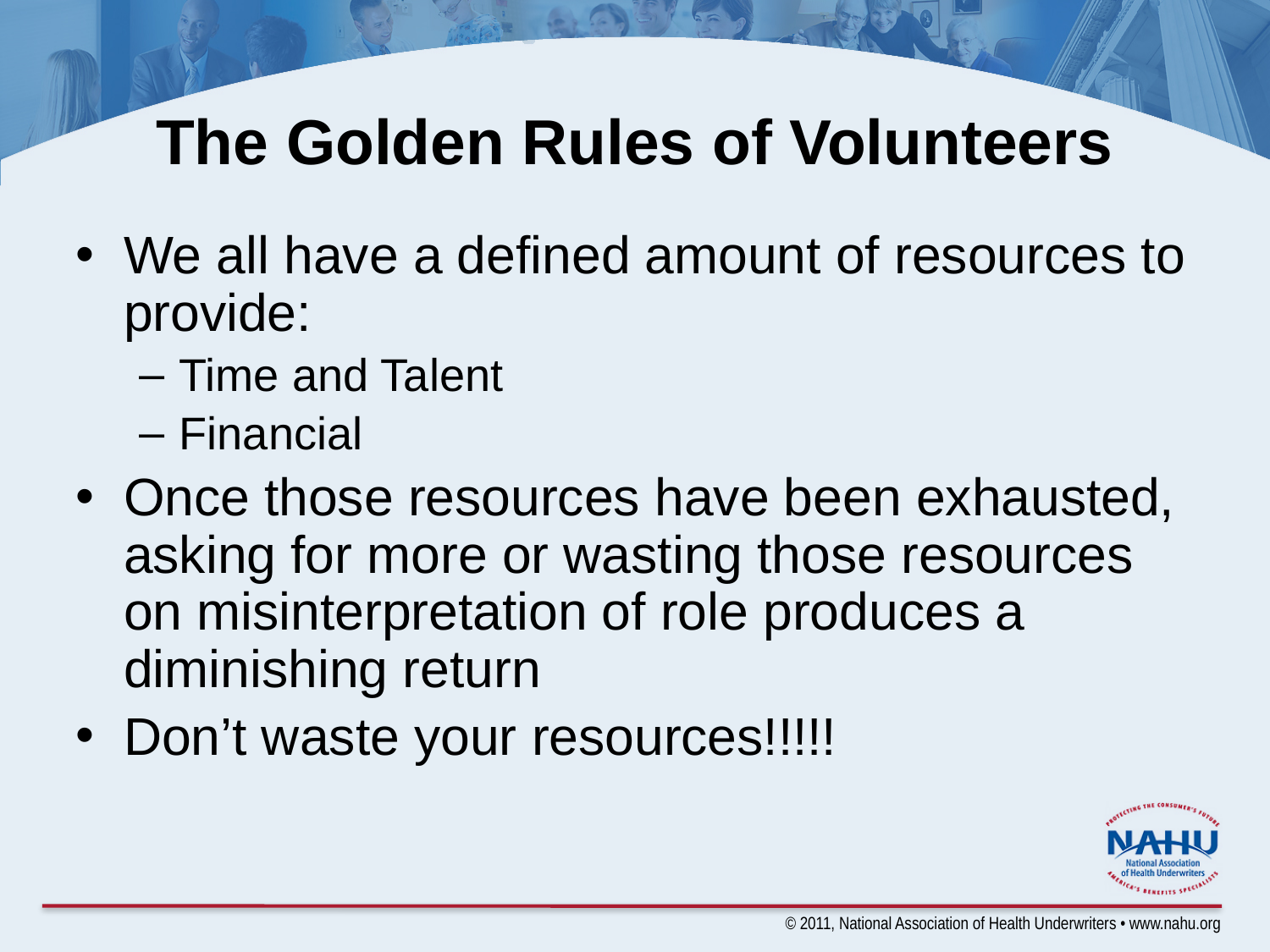

# The Golden Rules of Volunteers
We all have a defined amount of resources to provide:
Time and Talent
Financial
Once those resources have been exhausted, asking for more or wasting those resources on misinterpretation of role produces a diminishing return
Don’t waste your resources!!!!!